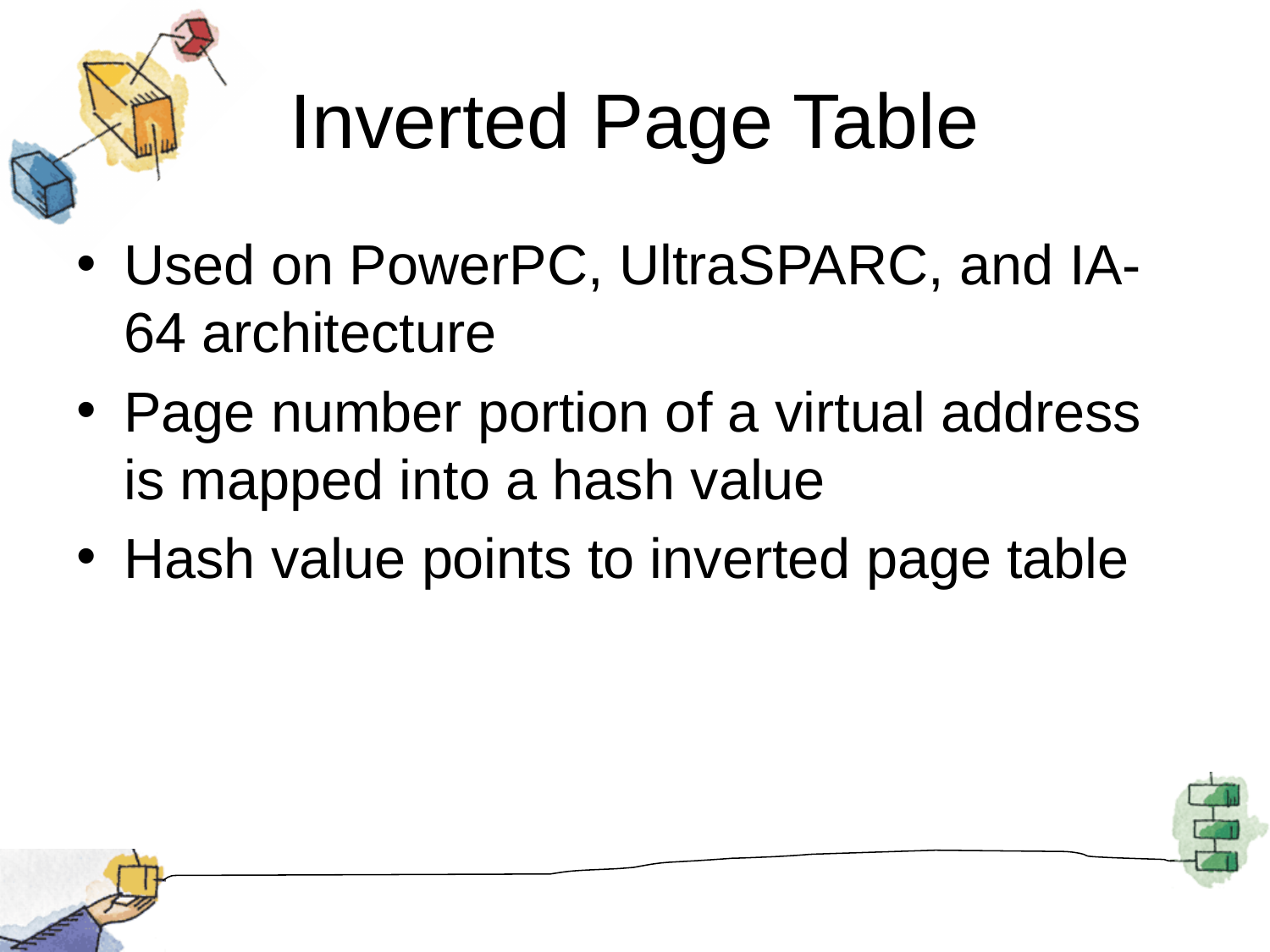

# Inverted Page Table
Used on PowerPC, UltraSPARC, and IA-64 architecture
Page number portion of a virtual address is mapped into a hash value
Hash value points to inverted page table